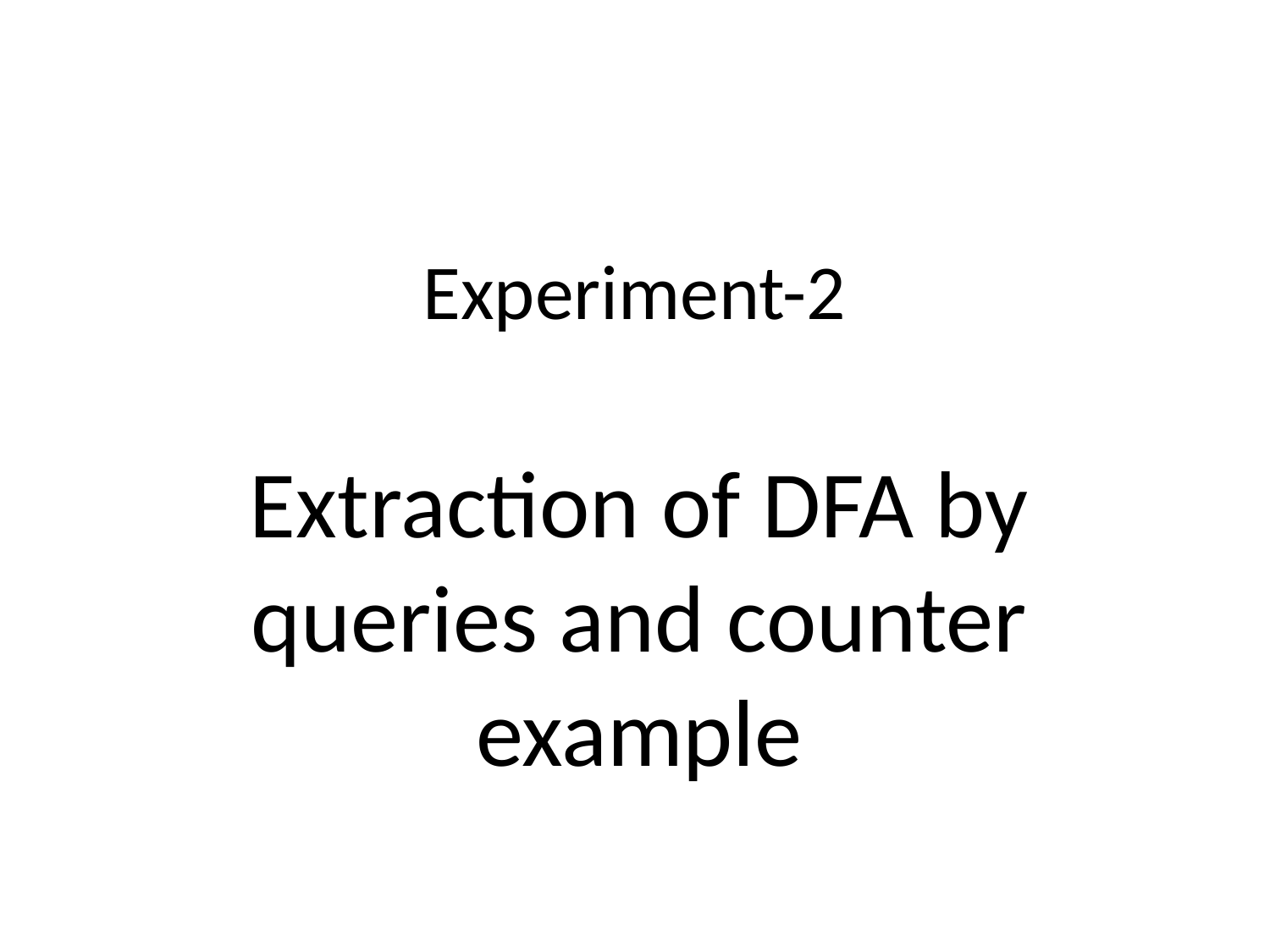

# Experiment-2
Extraction of DFA by queries and counter example